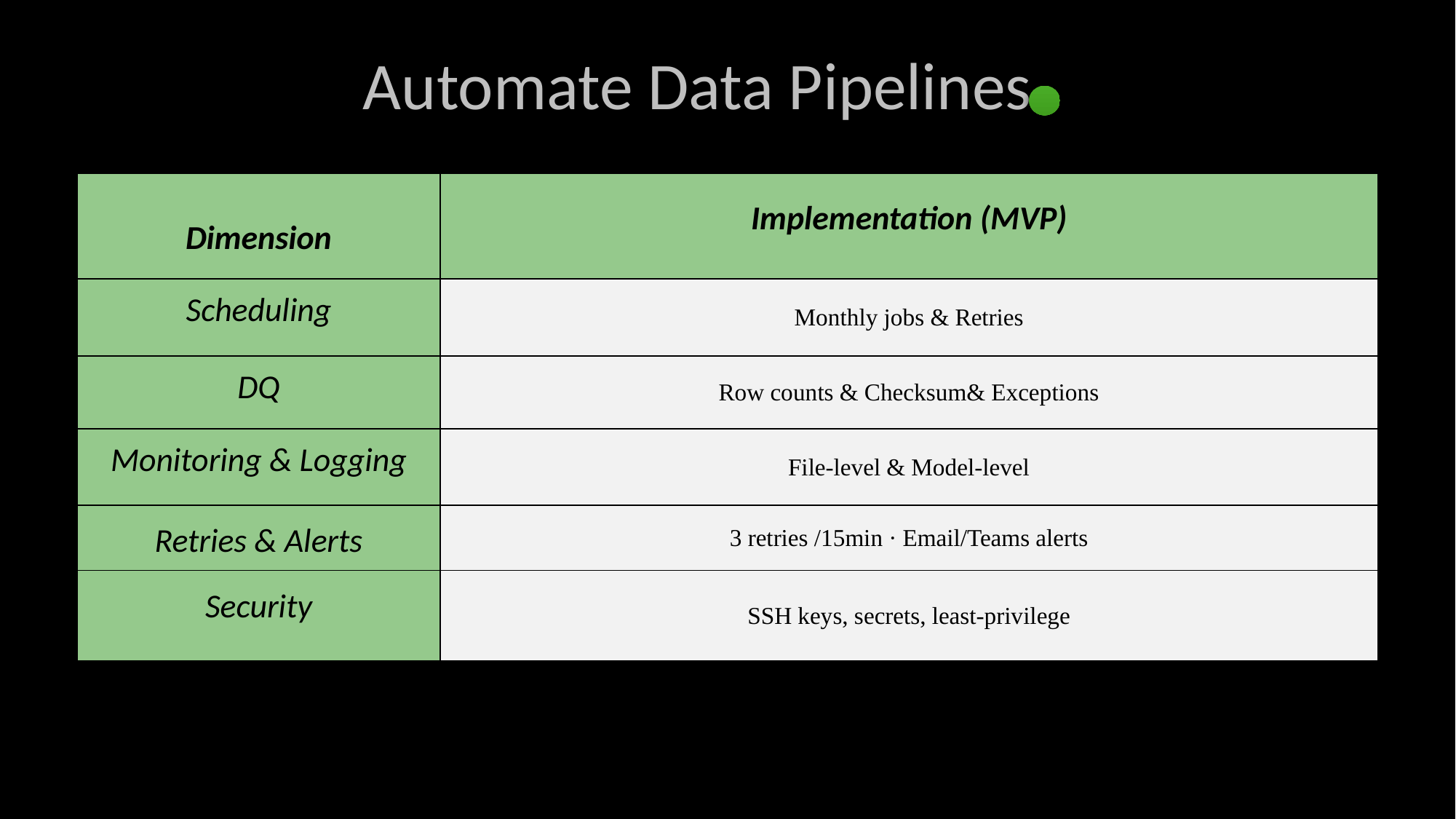

# Automate Data Pipelines

| Dimension | Implementation (MVP) |
| --- | --- |
| Scheduling | Monthly jobs & Retries |
| DQ | Row counts & Checksum& Exceptions |
| Monitoring & Logging | File-level & Model-level |
| Retries & Alerts | 3 retries /15min · Email/Teams alerts |
| Security | SSH keys, secrets, least-privilege |